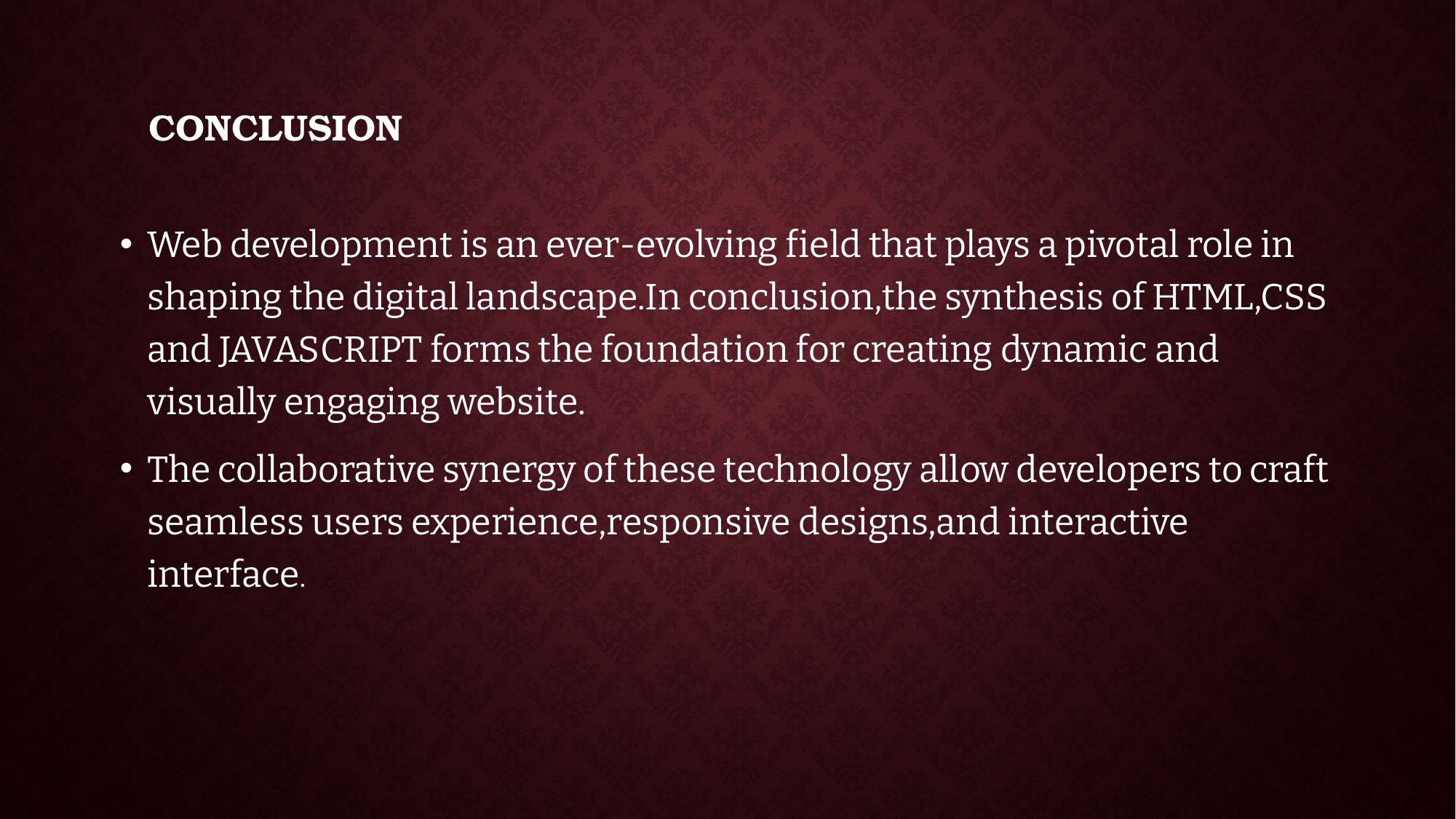

# conclusion
Web development is an ever-evolving field that plays a pivotal role in shaping the digital landscape.In conclusion,the synthesis of HTML,CSS and JAVASCRIPT forms the foundation for creating dynamic and visually engaging website.
The collaborative synergy of these technology allow developers to craft seamless users experience,responsive designs,and interactive interface.